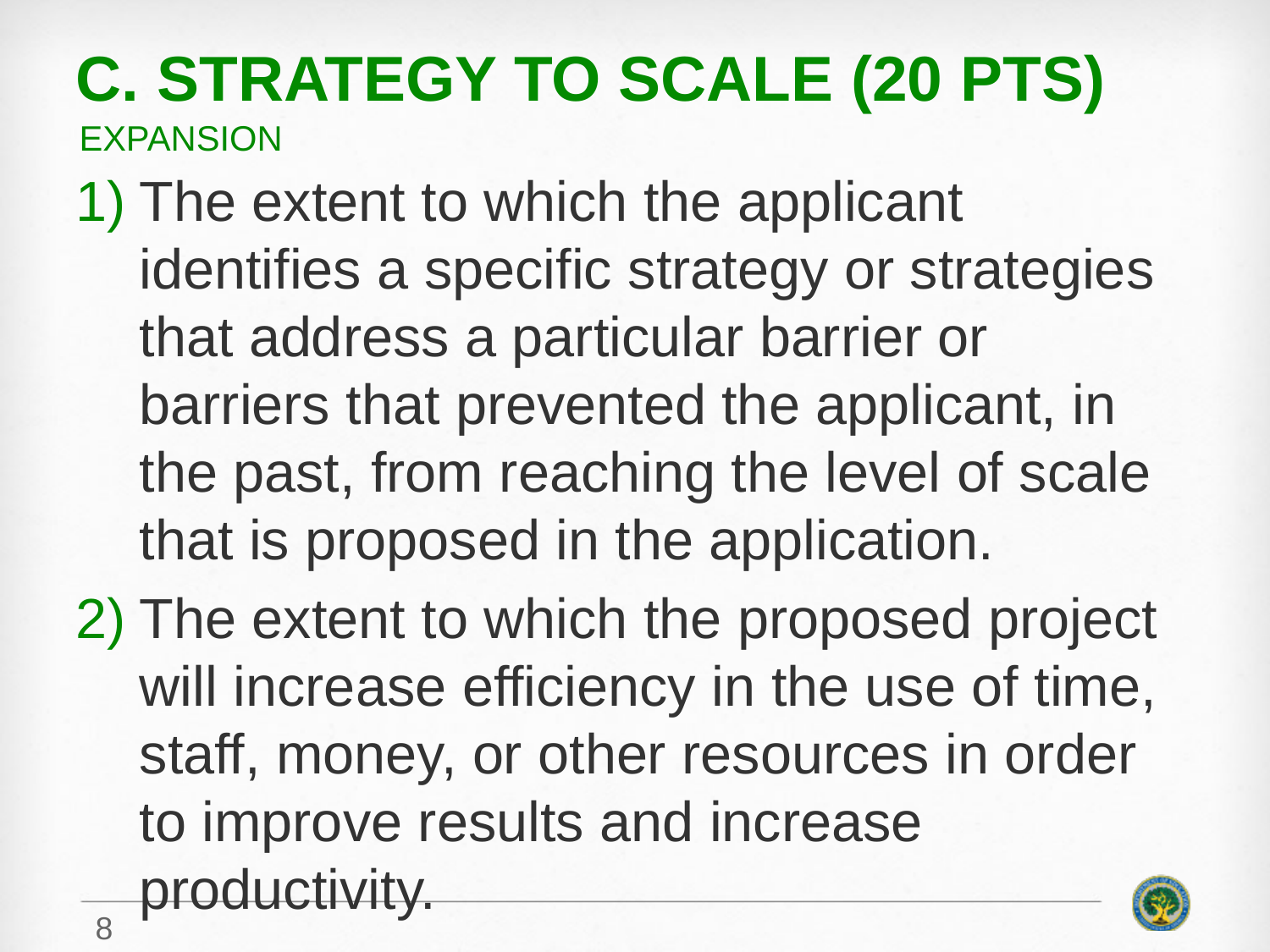

# C. Strategy to Scale (20 pts)
Expansion
The extent to which the applicant identifies a specific strategy or strategies that address a particular barrier or barriers that prevented the applicant, in the past, from reaching the level of scale that is proposed in the application.
The extent to which the proposed project will increase efficiency in the use of time, staff, money, or other resources in order to improve results and increase productivity.
8